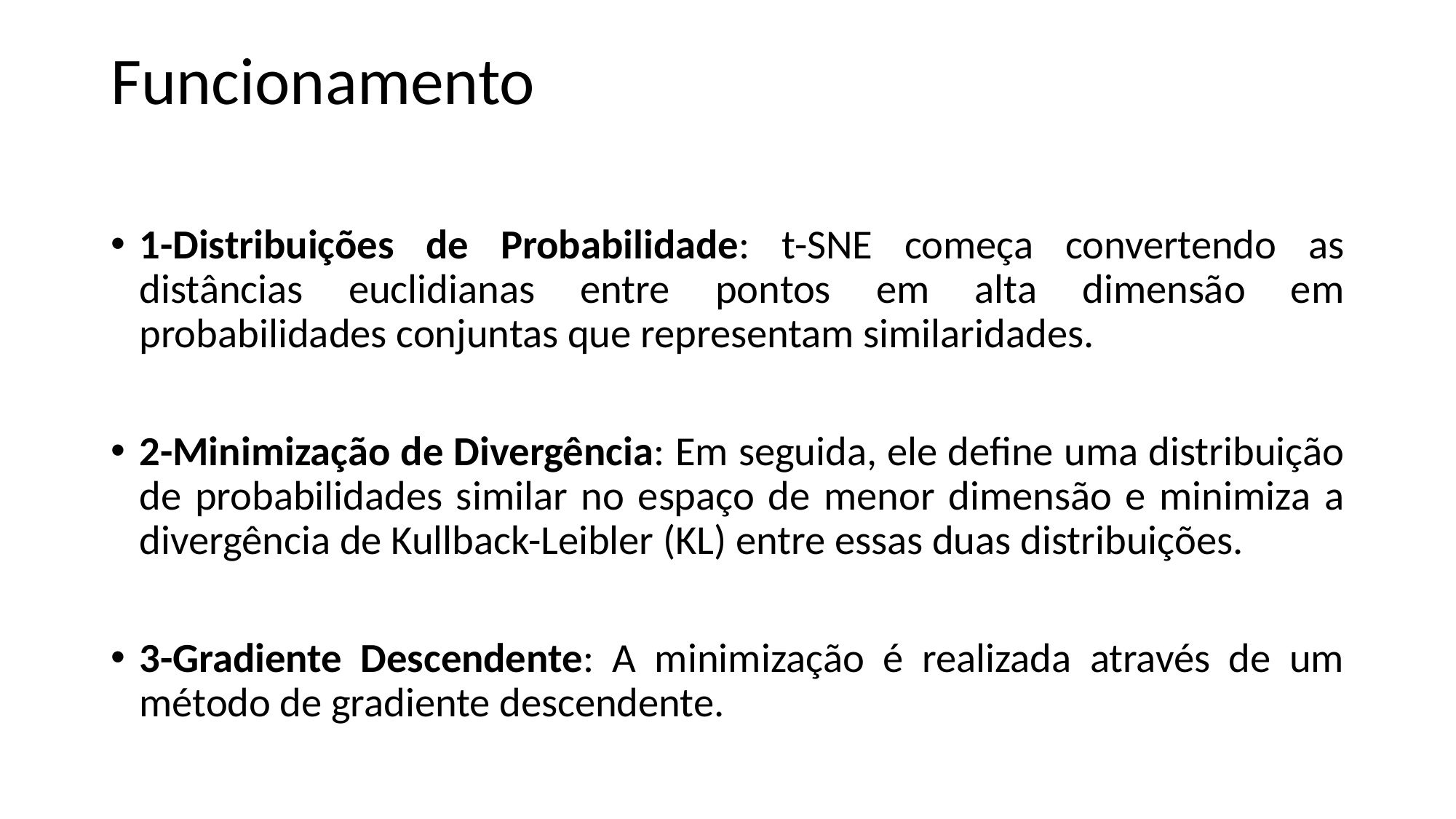

# Funcionamento
1-Distribuições de Probabilidade: t-SNE começa convertendo as distâncias euclidianas entre pontos em alta dimensão em probabilidades conjuntas que representam similaridades.

2-Minimização de Divergência: Em seguida, ele define uma distribuição de probabilidades similar no espaço de menor dimensão e minimiza a divergência de Kullback-Leibler (KL) entre essas duas distribuições.

3-Gradiente Descendente: A minimização é realizada através de um método de gradiente descendente.